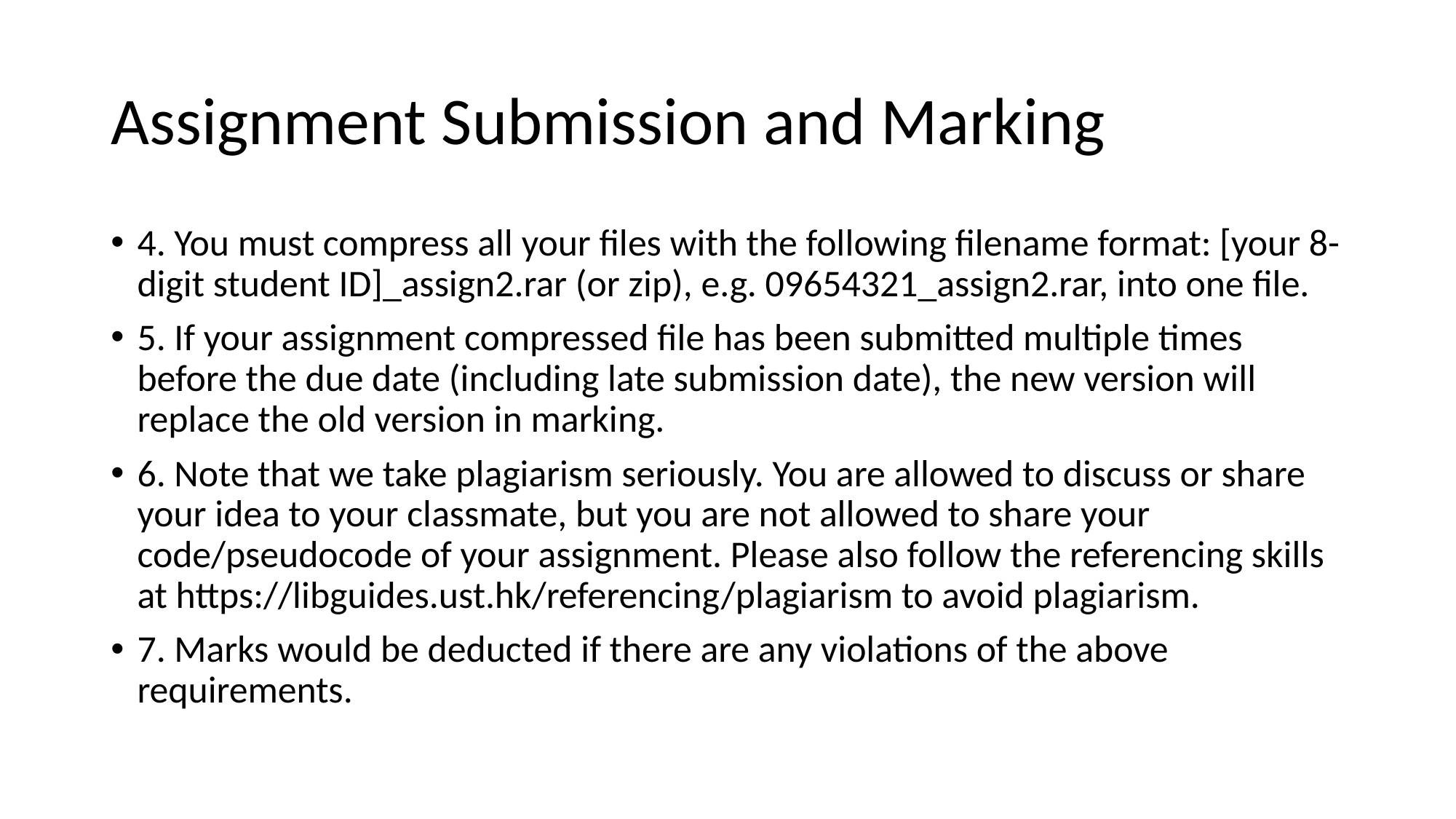

# Assignment Submission and Marking
4. You must compress all your files with the following filename format: [your 8-digit student ID]_assign2.rar (or zip), e.g. 09654321_assign2.rar, into one file.
5. If your assignment compressed file has been submitted multiple times before the due date (including late submission date), the new version will replace the old version in marking.
6. Note that we take plagiarism seriously. You are allowed to discuss or share your idea to your classmate, but you are not allowed to share your code/pseudocode of your assignment. Please also follow the referencing skills at https://libguides.ust.hk/referencing/plagiarism to avoid plagiarism.
7. Marks would be deducted if there are any violations of the above requirements.